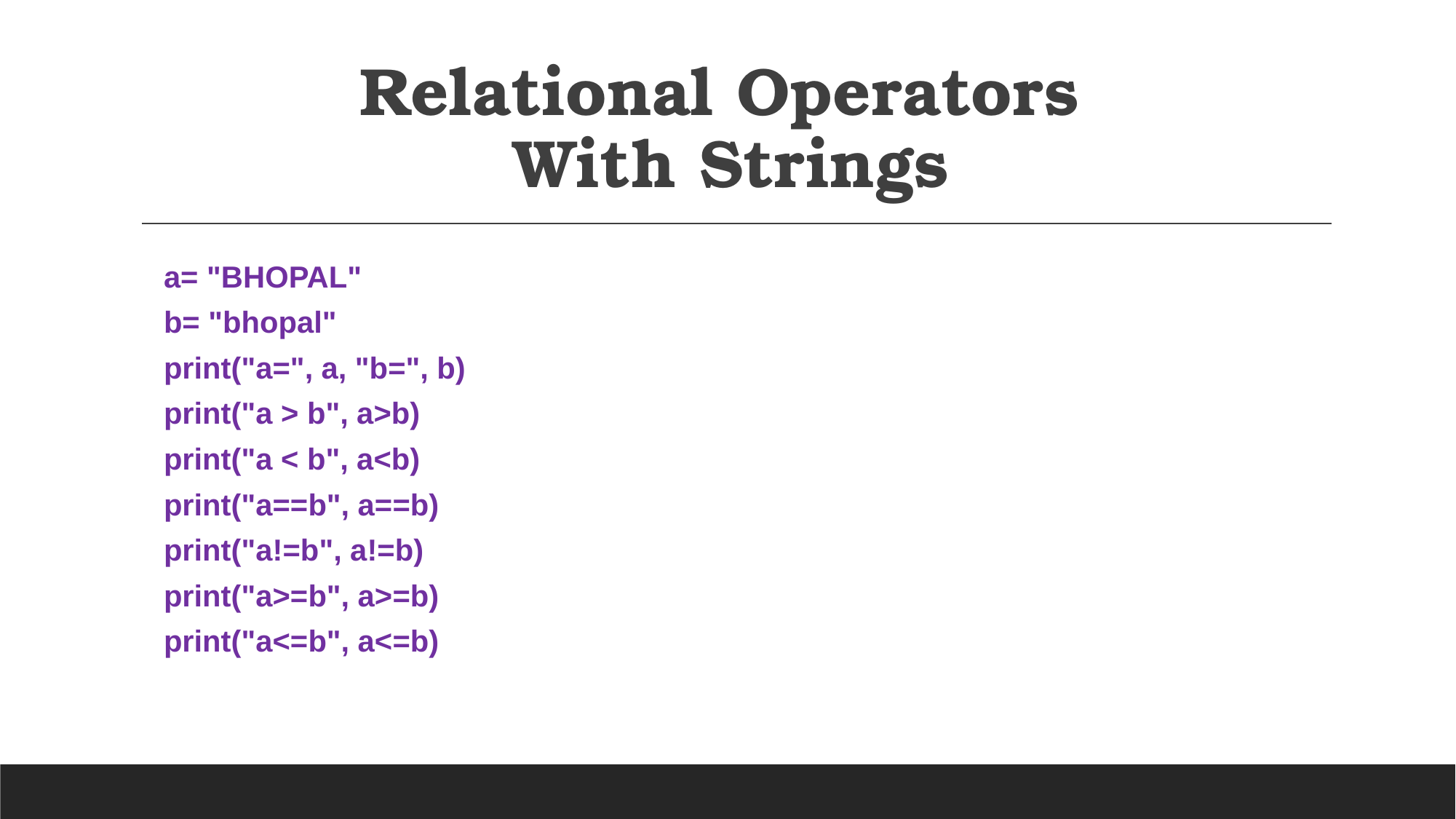

# Relational Operators With Strings
a= "BHOPAL"
b= "bhopal"
print("a=", a, "b=", b)
print("a > b", a>b)
print("a < b", a<b)
print("a==b", a==b)
print("a!=b", a!=b)
print("a>=b", a>=b)
print("a<=b", a<=b)